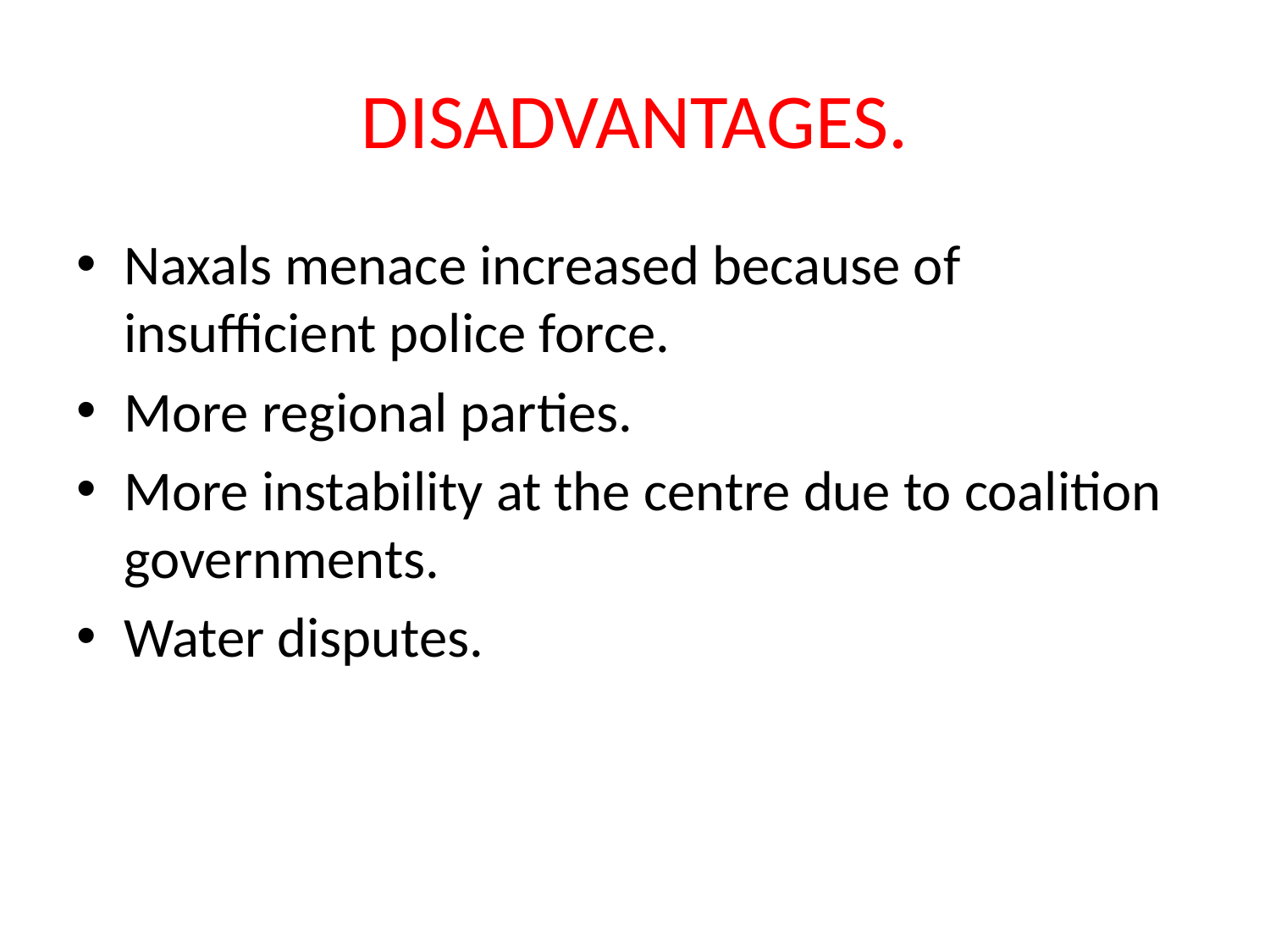

# DISADVANTAGES.
Naxals menace increased because of insufficient police force.
More regional parties.
More instability at the centre due to coalition governments.
Water disputes.